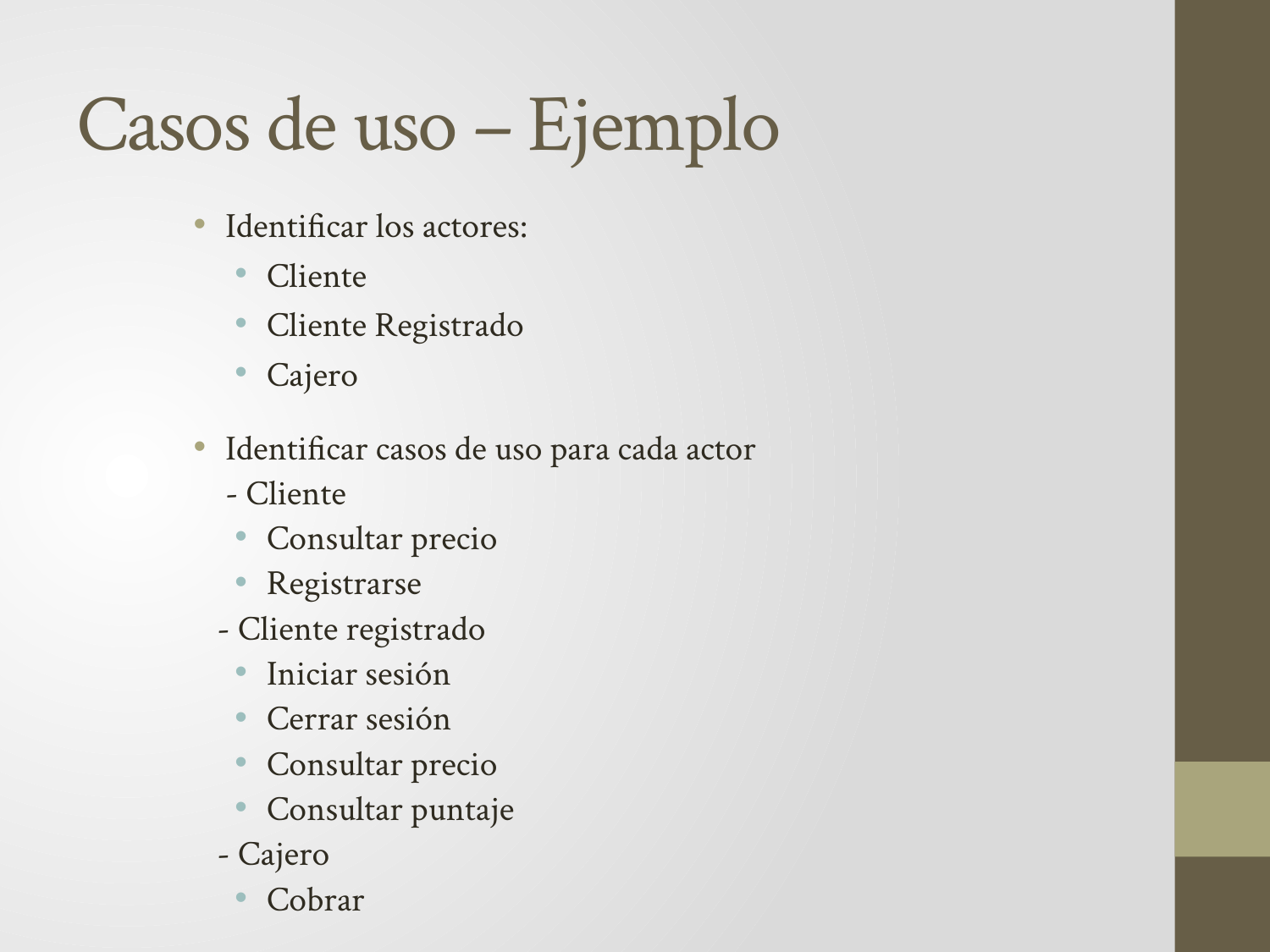

# Casos de uso – Ejemplo
Identificar los actores:
Cliente
Cliente Registrado
Cajero

Identificar casos de uso para cada actor
	- Cliente
Consultar precio
Registrarse
   - Cliente registrado
Iniciar sesión
Cerrar sesión
Consultar precio
Consultar puntaje
   - Cajero
Cobrar